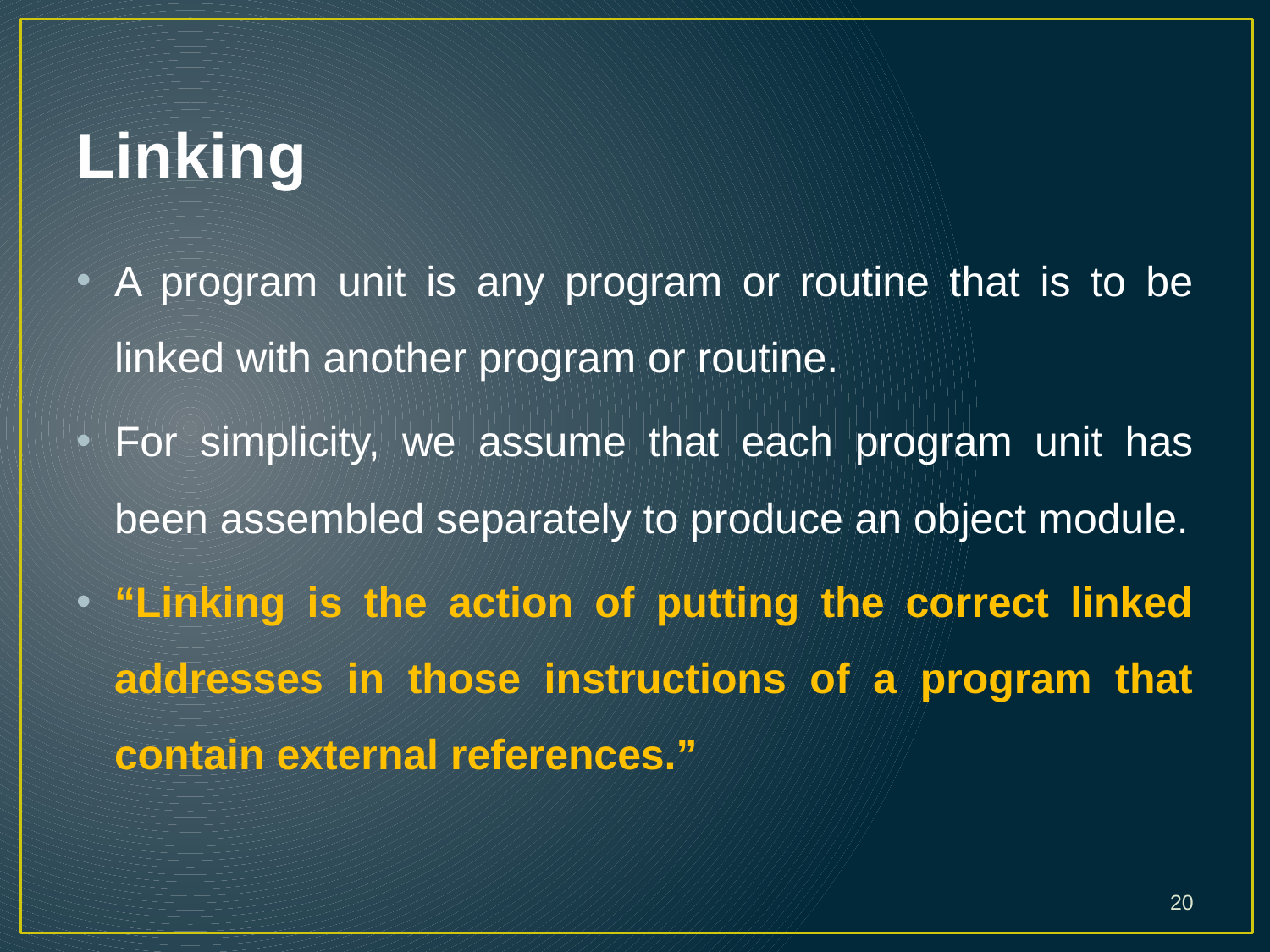

# Linking
A program unit is any program or routine that is to be linked with another program or routine.
For simplicity, we assume that each program unit has been assembled separately to produce an object module.
“Linking is the action of putting the correct linked addresses in those instructions of a program that contain external references.”

20